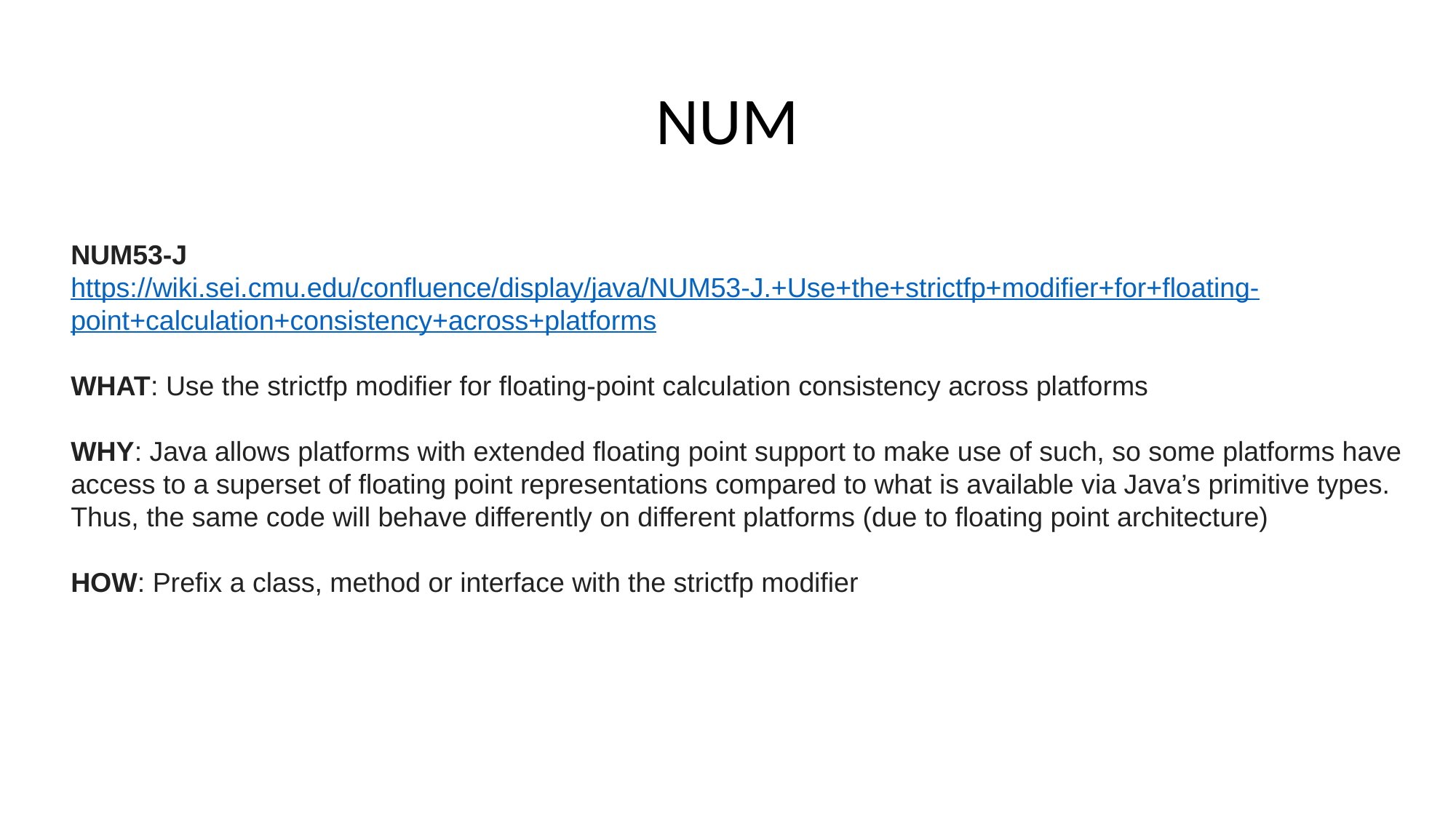

NUM
NUM53-J
https://wiki.sei.cmu.edu/confluence/display/java/NUM53-J.+Use+the+strictfp+modifier+for+floating-point+calculation+consistency+across+platforms
WHAT: Use the strictfp modifier for floating-point calculation consistency across platforms
WHY: Java allows platforms with extended floating point support to make use of such, so some platforms have access to a superset of floating point representations compared to what is available via Java’s primitive types. Thus, the same code will behave differently on different platforms (due to floating point architecture)
HOW: Prefix a class, method or interface with the strictfp modifier